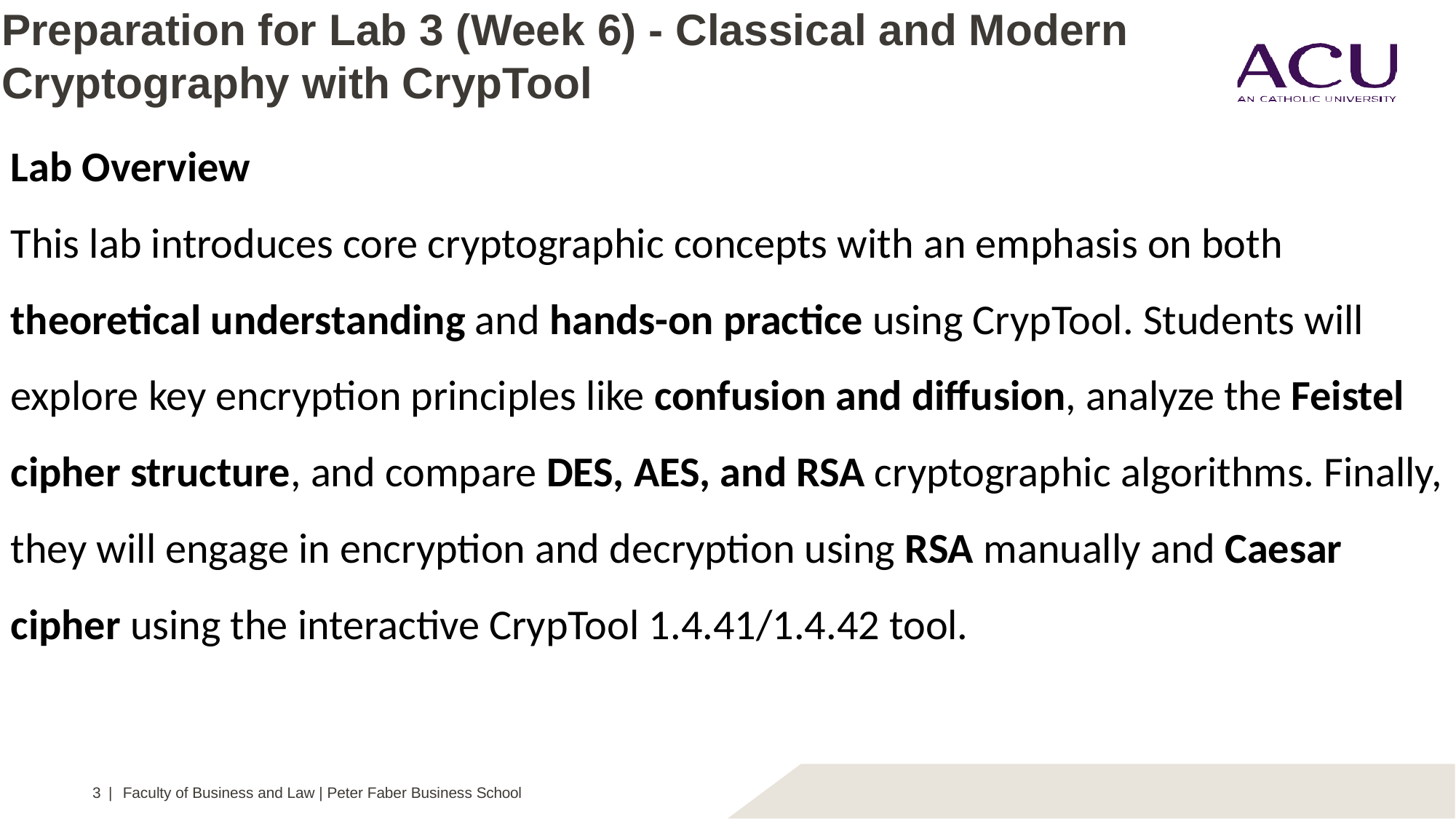

# Preparation for Lab 3 (Week 6) - Classical and Modern Cryptography with CrypTool
Lab Overview
This lab introduces core cryptographic concepts with an emphasis on both theoretical understanding and hands-on practice using CrypTool. Students will explore key encryption principles like confusion and diffusion, analyze the Feistel cipher structure, and compare DES, AES, and RSA cryptographic algorithms. Finally, they will engage in encryption and decryption using RSA manually and Caesar cipher using the interactive CrypTool 1.4.41/1.4.42 tool.
3 | Faculty of Business and Law | Peter Faber Business School